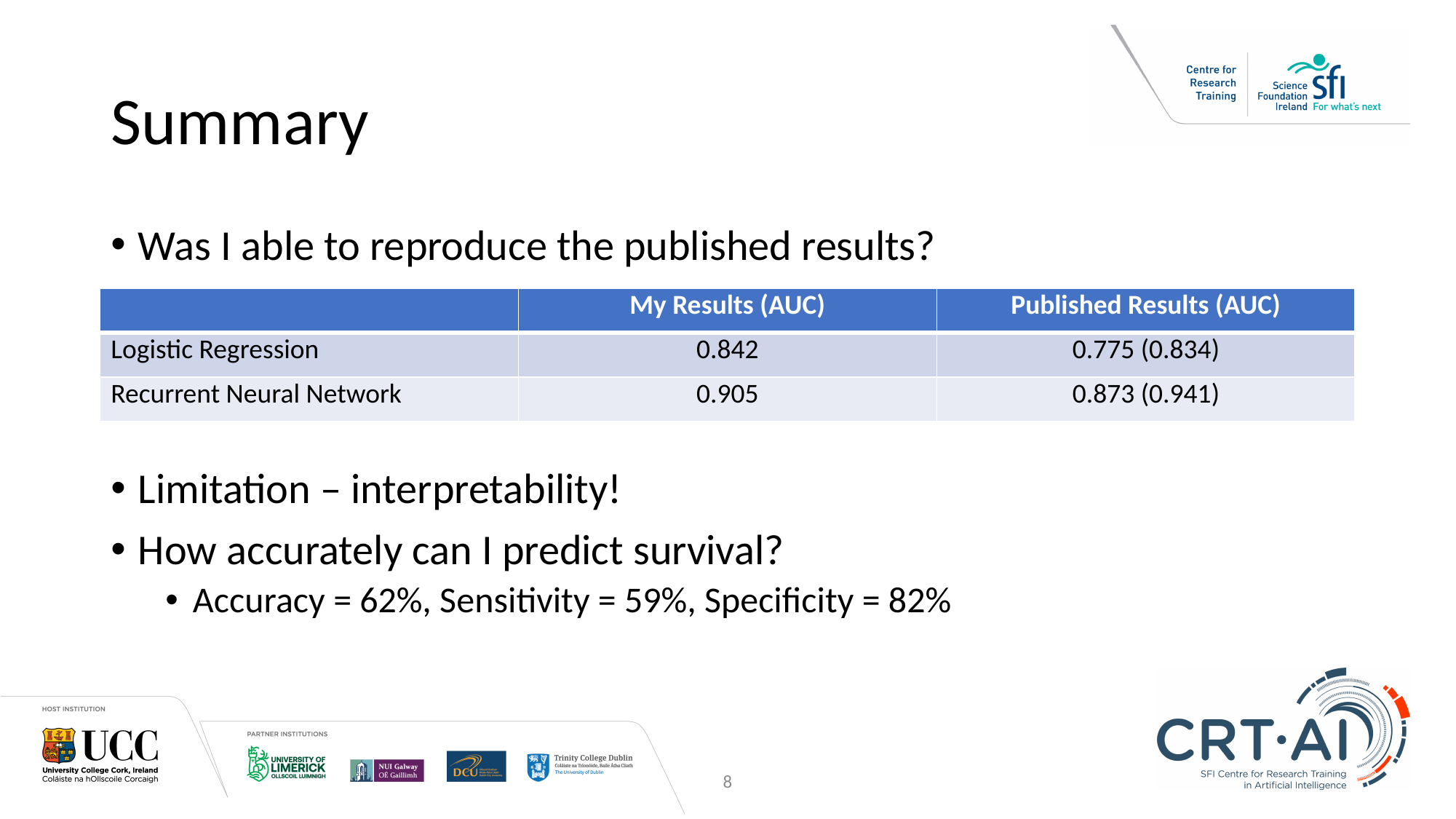

# Summary
Was I able to reproduce the published results?

Limitation – interpretability!
How accurately can I predict survival?
Accuracy = 62%, Sensitivity = 59%, Specificity = 82%
|  | My Results (AUC) | Published Results (AUC) |
| --- | --- | --- |
| Logistic Regression | 0.842 | 0.775 (0.834) |
| Recurrent Neural Network | 0.905 | 0.873 (0.941) |
8